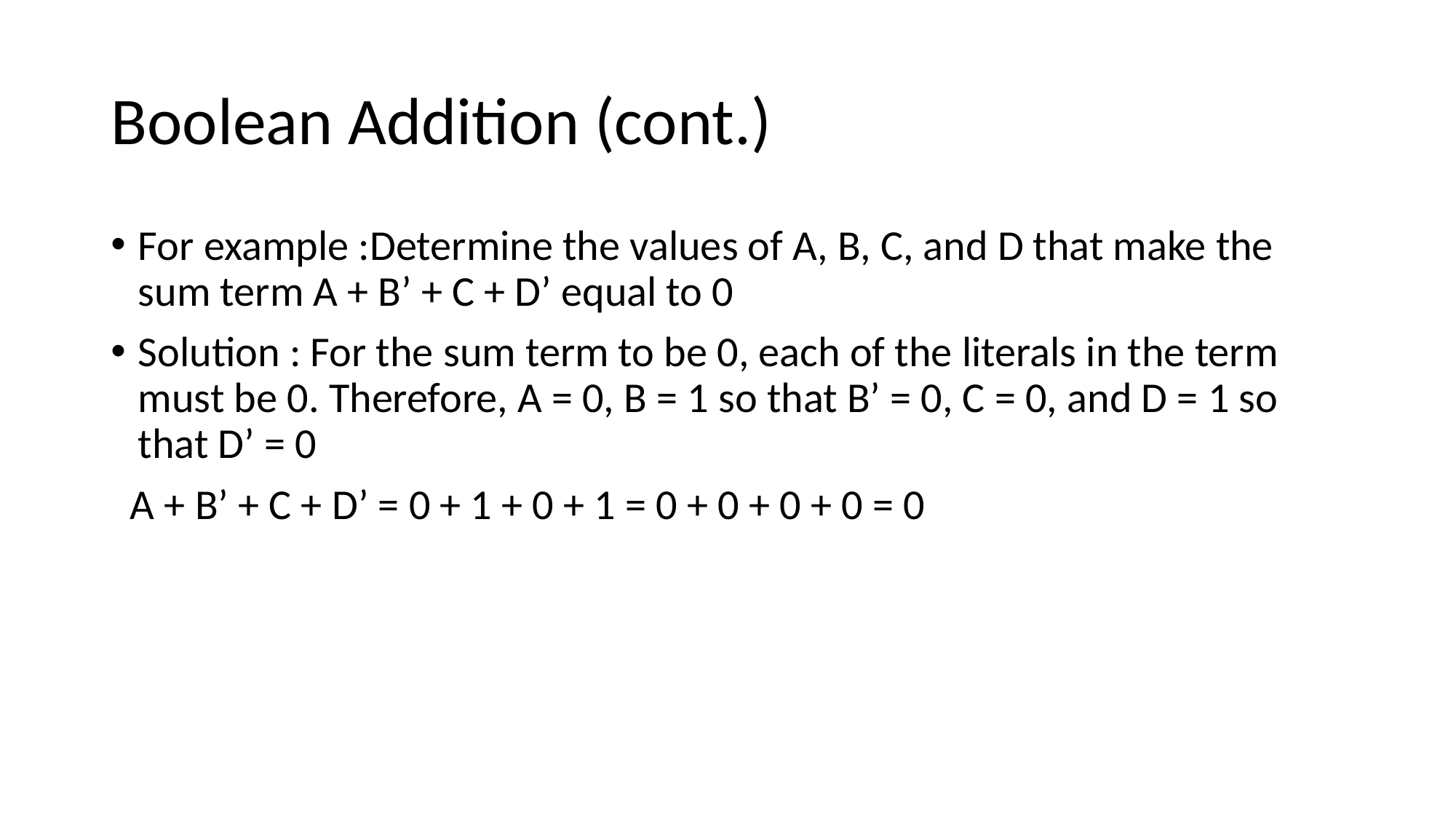

# Boolean Addition (cont.)
For example :Determine the values of A, B, C, and D that make the sum term A + B’ + C + D’ equal to 0
Solution : For the sum term to be 0, each of the literals in the term must be 0. Therefore, A = 0, B = 1 so that B’ = 0, C = 0, and D = 1 so that D’ = 0
  A + B’ + C + D’ = 0 + 1 + 0 + 1 = 0 + 0 + 0 + 0 = 0